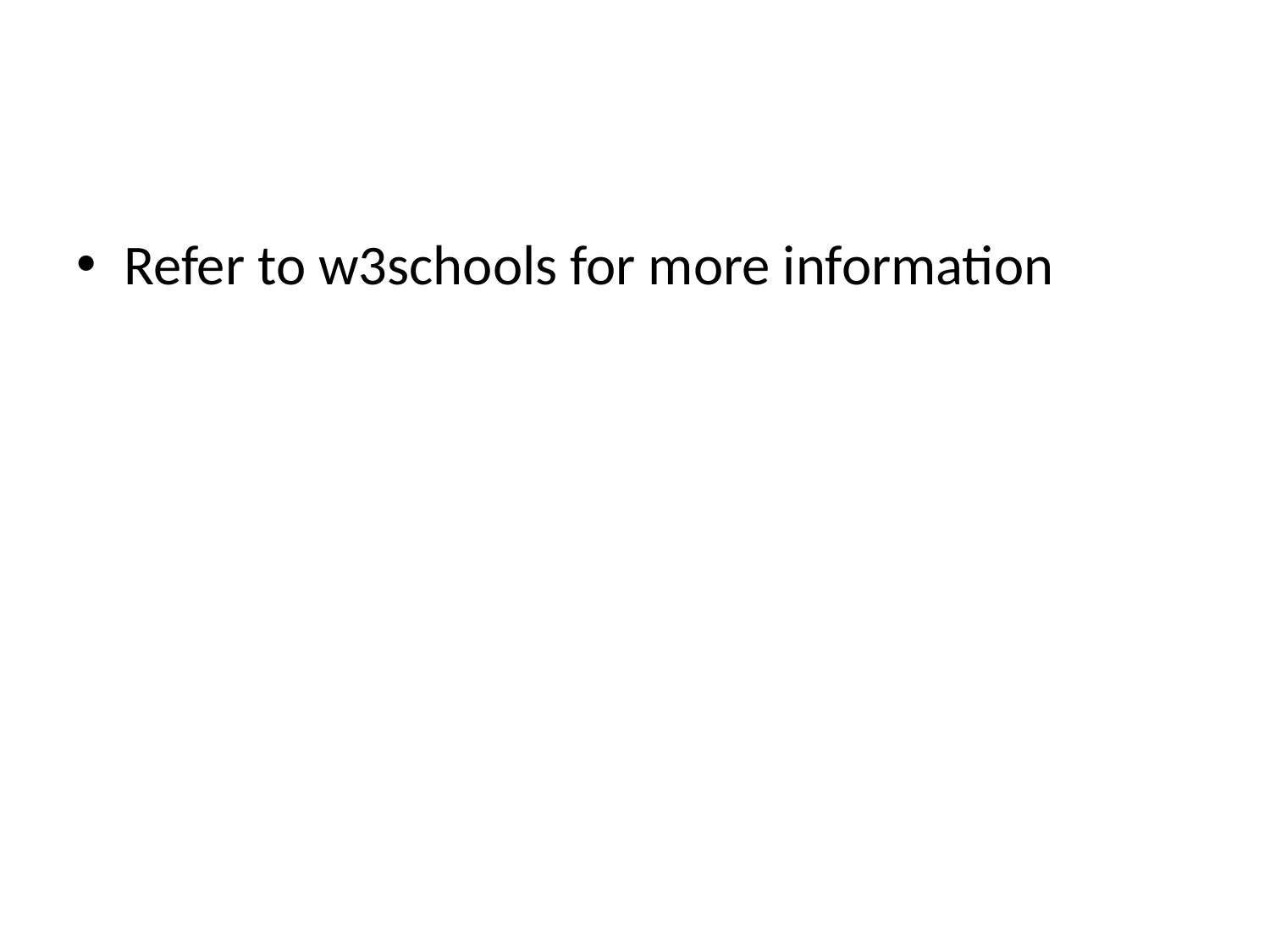

#
Refer to w3schools for more information